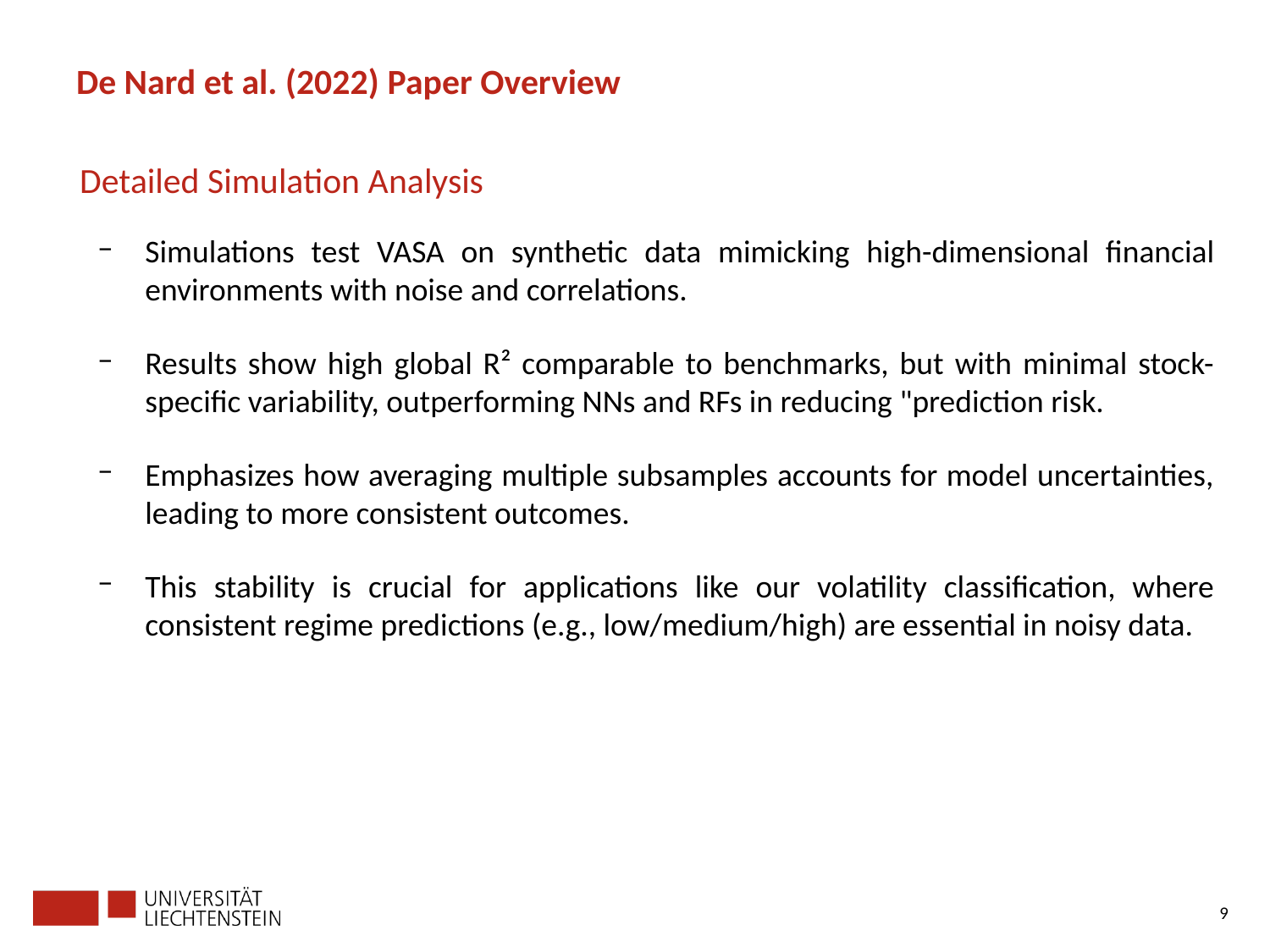

# De Nard et al. (2022) Paper Overview
Detailed Simulation Analysis
Simulations test VASA on synthetic data mimicking high-dimensional financial environments with noise and correlations.
Results show high global R² comparable to benchmarks, but with minimal stock-specific variability, outperforming NNs and RFs in reducing "prediction risk.
Emphasizes how averaging multiple subsamples accounts for model uncertainties, leading to more consistent outcomes.
This stability is crucial for applications like our volatility classification, where consistent regime predictions (e.g., low/medium/high) are essential in noisy data.